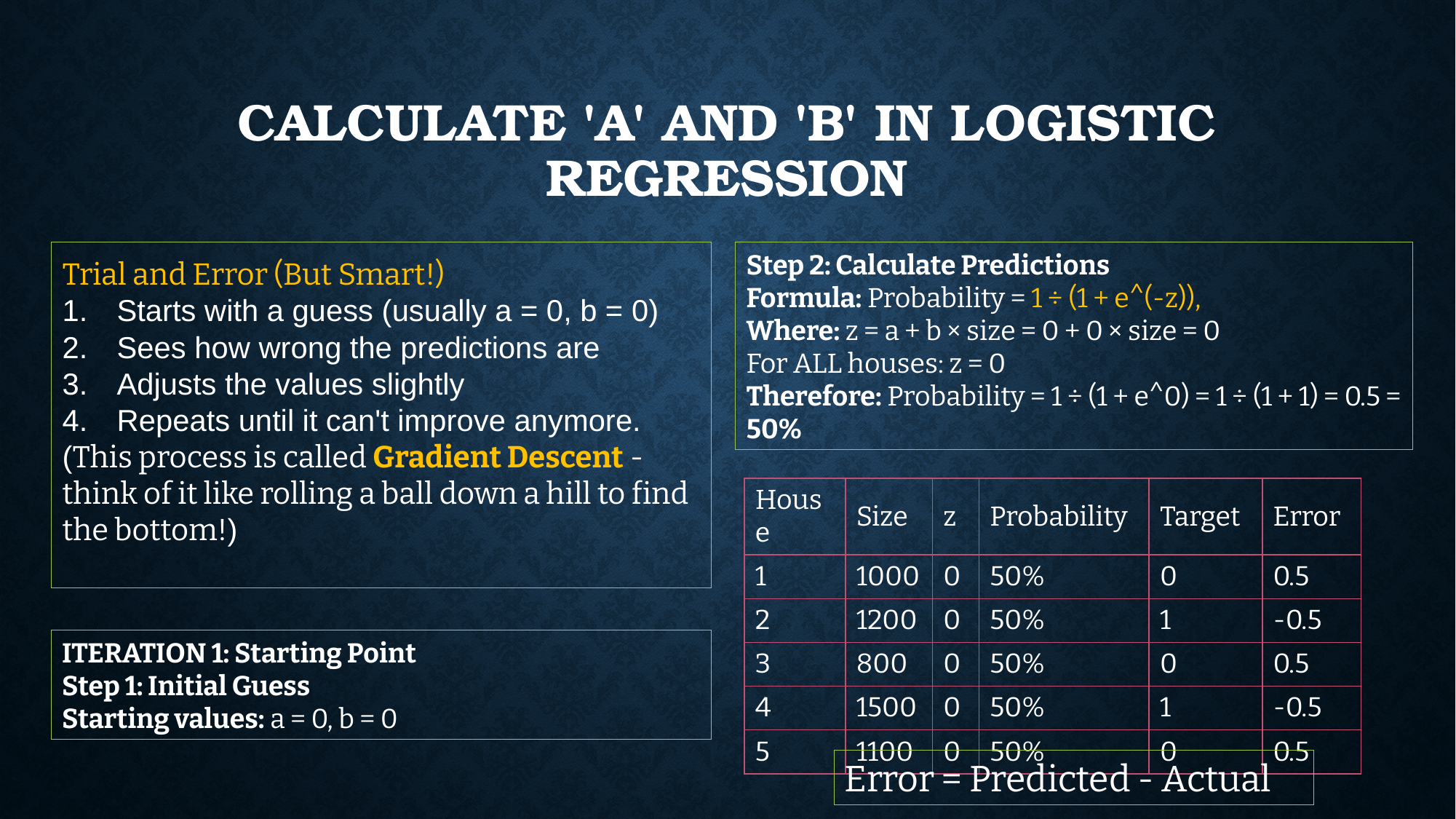

# Calculate 'a' and 'b' in Logistic Regression
Trial and Error (But Smart!)
Starts with a guess (usually a = 0, b = 0)
Sees how wrong the predictions are
Adjusts the values slightly
Repeats until it can't improve anymore.
(This process is called Gradient Descent - think of it like rolling a ball down a hill to find the bottom!)
Step 2: Calculate Predictions
Formula: Probability = 1 ÷ (1 + e^(-z)),
Where: z = a + b × size = 0 + 0 × size = 0
For ALL houses: z = 0
Therefore: Probability = 1 ÷ (1 + e^0) = 1 ÷ (1 + 1) = 0.5 = 50%
| House | Size | z | Probability | Target | Error |
| --- | --- | --- | --- | --- | --- |
| 1 | 1000 | 0 | 50% | 0 | 0.5 |
| 2 | 1200 | 0 | 50% | 1 | -0.5 |
| 3 | 800 | 0 | 50% | 0 | 0.5 |
| 4 | 1500 | 0 | 50% | 1 | -0.5 |
| 5 | 1100 | 0 | 50% | 0 | 0.5 |
ITERATION 1: Starting Point
Step 1: Initial Guess
Starting values: a = 0, b = 0
Error = Predicted - Actual